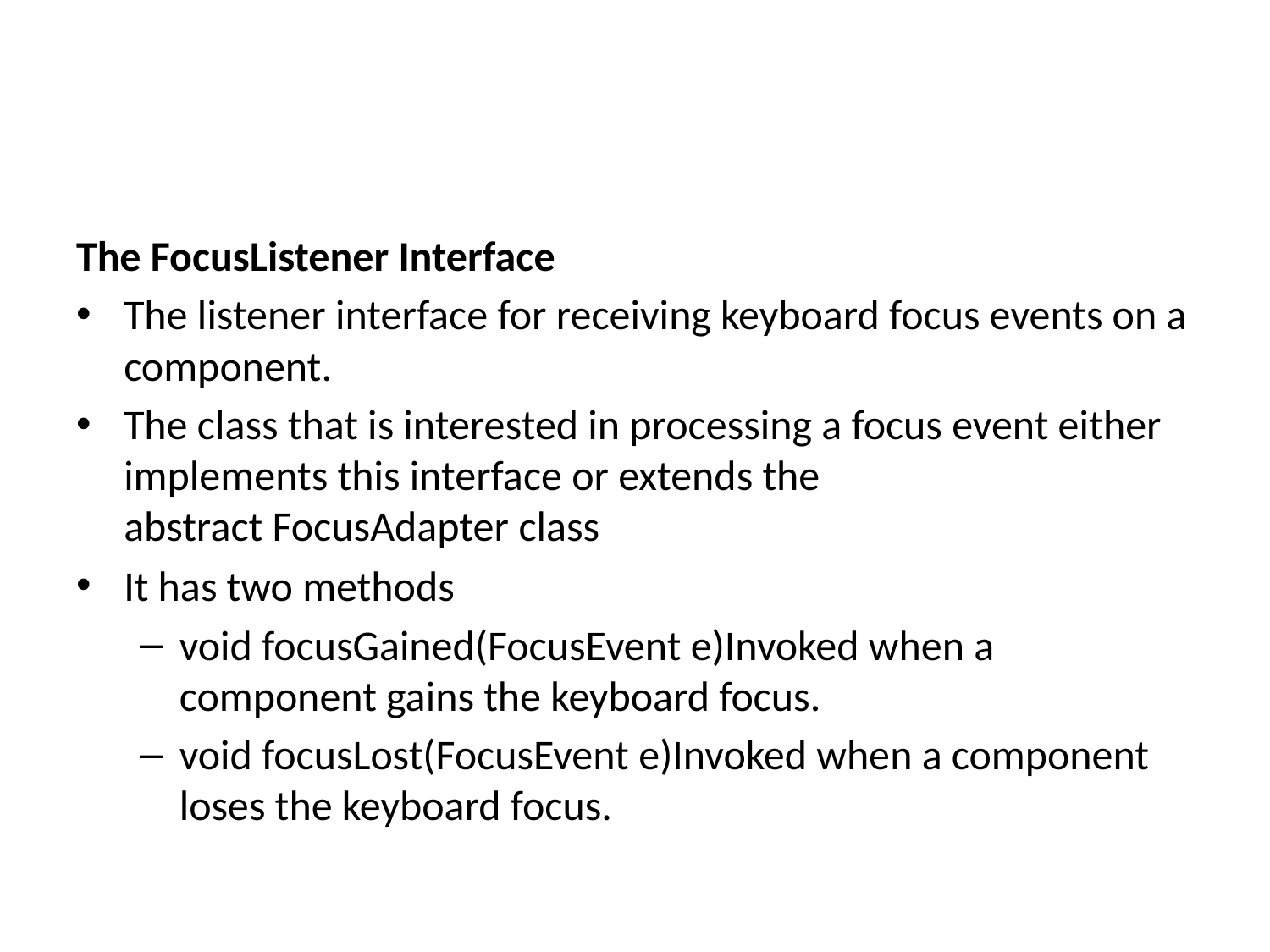

#
The FocusListener Interface
The listener interface for receiving keyboard focus events on a component.
The class that is interested in processing a focus event either implements this interface or extends the abstract FocusAdapter class
It has two methods
void focusGained(FocusEvent e)Invoked when a component gains the keyboard focus.
void focusLost(FocusEvent e)Invoked when a component loses the keyboard focus.